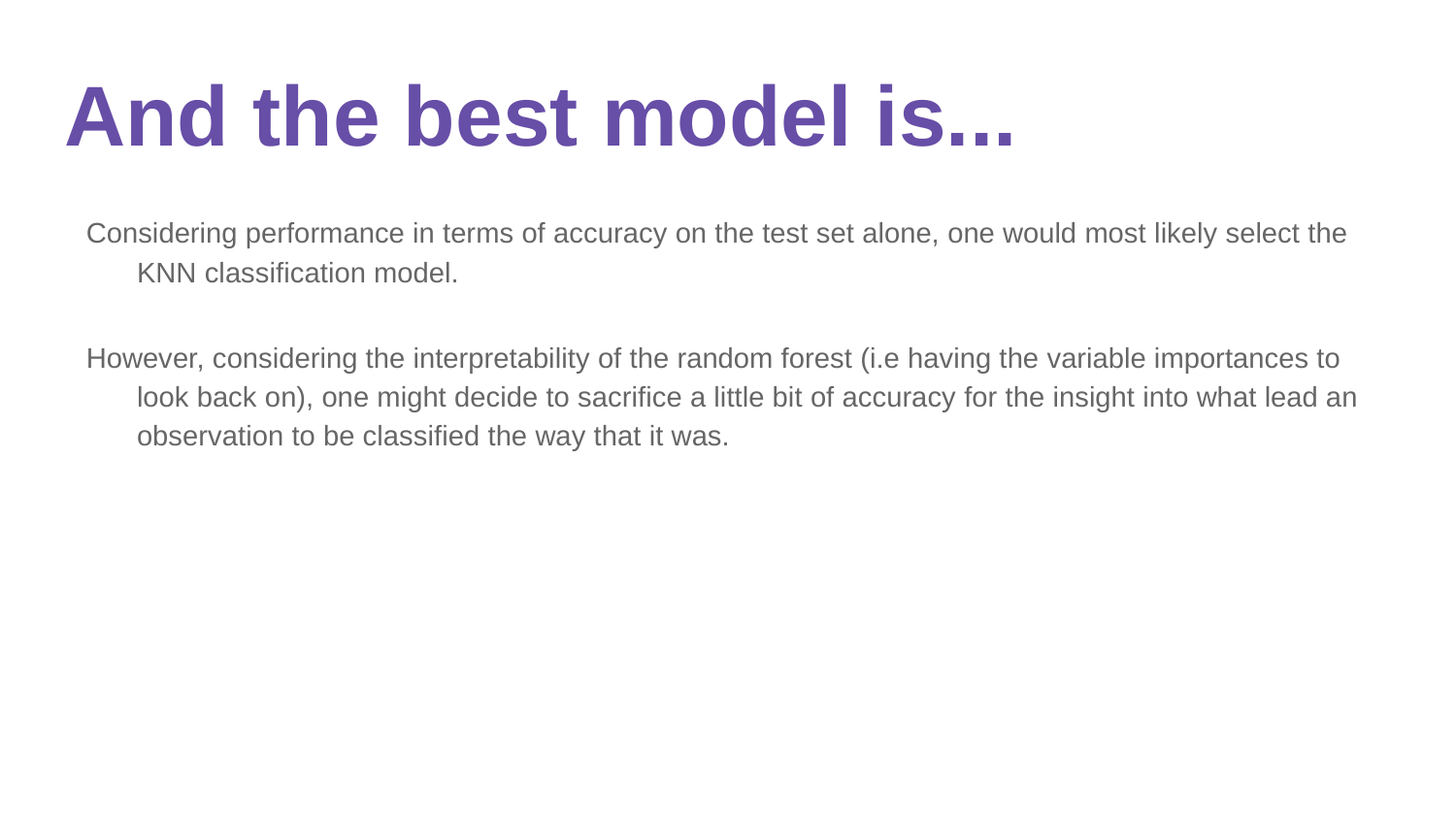

# And the best model is...
Considering performance in terms of accuracy on the test set alone, one would most likely select the KNN classification model.
However, considering the interpretability of the random forest (i.e having the variable importances to look back on), one might decide to sacrifice a little bit of accuracy for the insight into what lead an observation to be classified the way that it was.